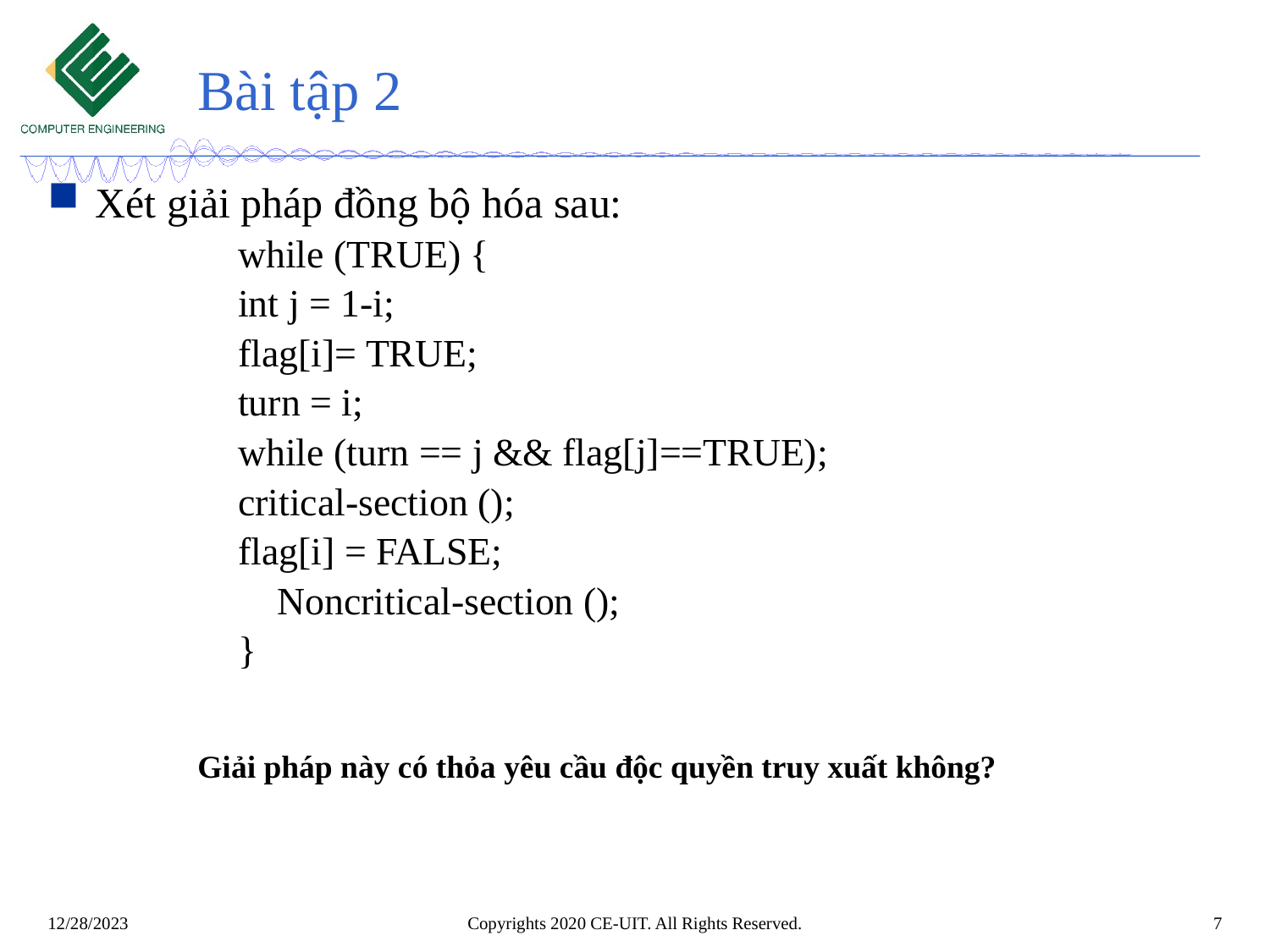

# Bài tập 2
Xét giải pháp đồng bộ hóa sau:
while (TRUE) {
int j = 1-i;
flag[i]= TRUE;
turn = i;
while (turn == j && flag[j]==TRUE);
critical-section ();
flag[i] = FALSE;
    Noncritical-section ();
}

Giải pháp này có thỏa yêu cầu độc quyền truy xuất không?
Copyrights 2020 CE-UIT. All Rights Reserved.
7
12/28/2023